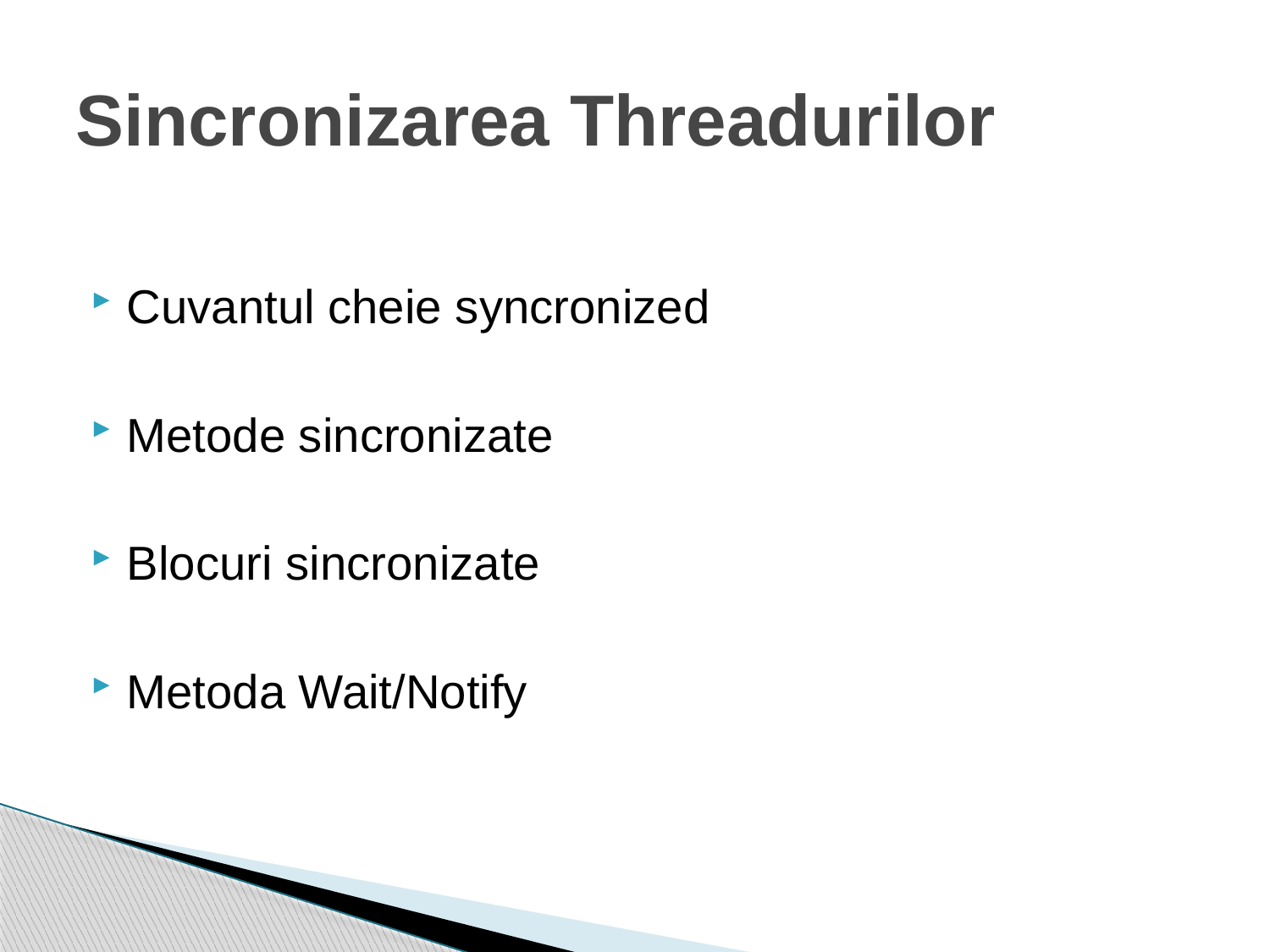

# Sincronizarea Threadurilor

Cuvantul cheie syncronized

Metode sincronizate

Blocuri sincronizate

Metoda Wait/Notify